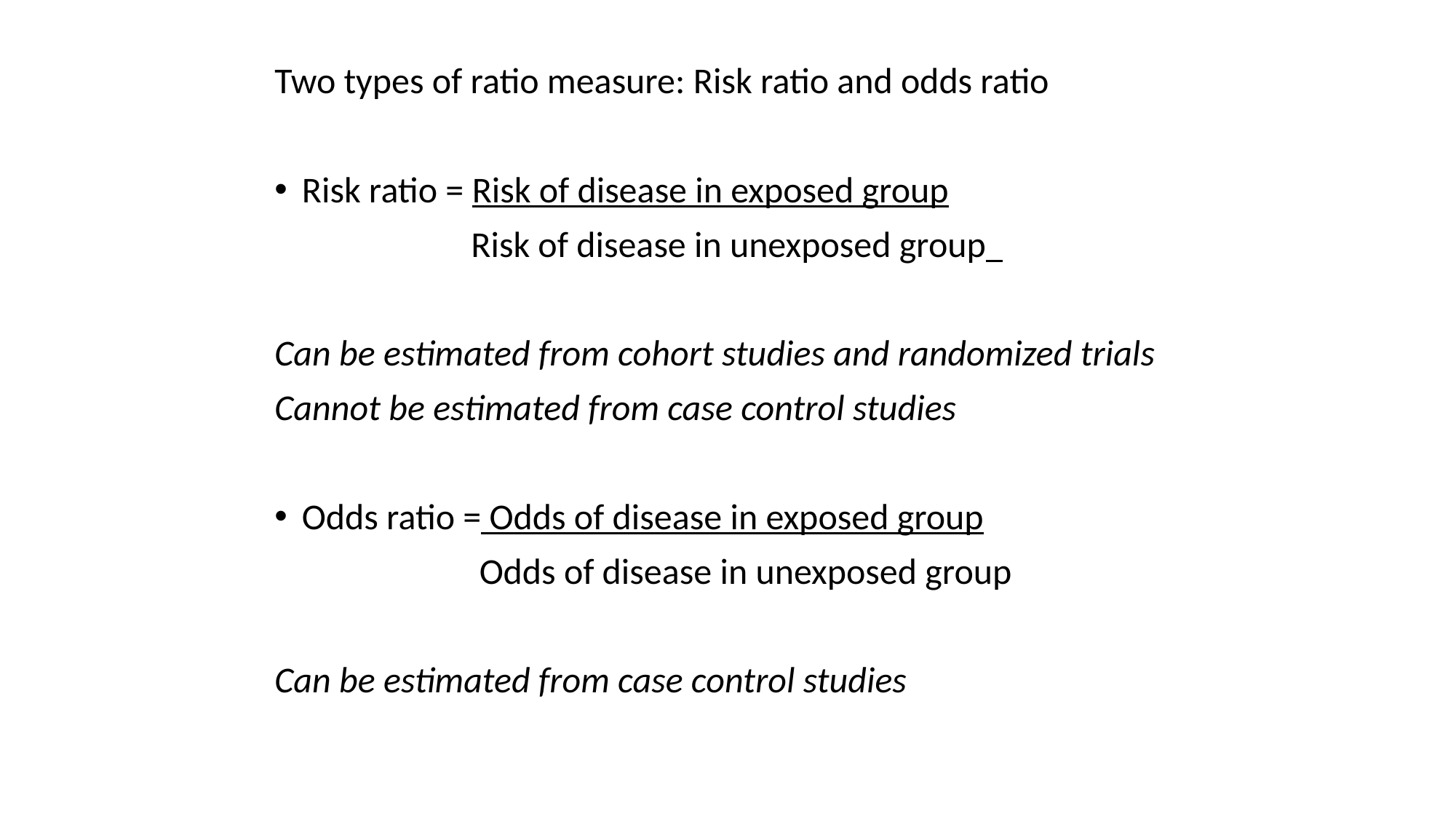

Two types of ratio measure: Risk ratio and odds ratio

Risk ratio = Risk of disease in exposed group
                        Risk of disease in unexposed group

Can be estimated from cohort studies and randomized trials
Cannot be estimated from case control studies

Odds ratio = Odds of disease in exposed group
                         Odds of disease in unexposed group

Can be estimated from case control studies